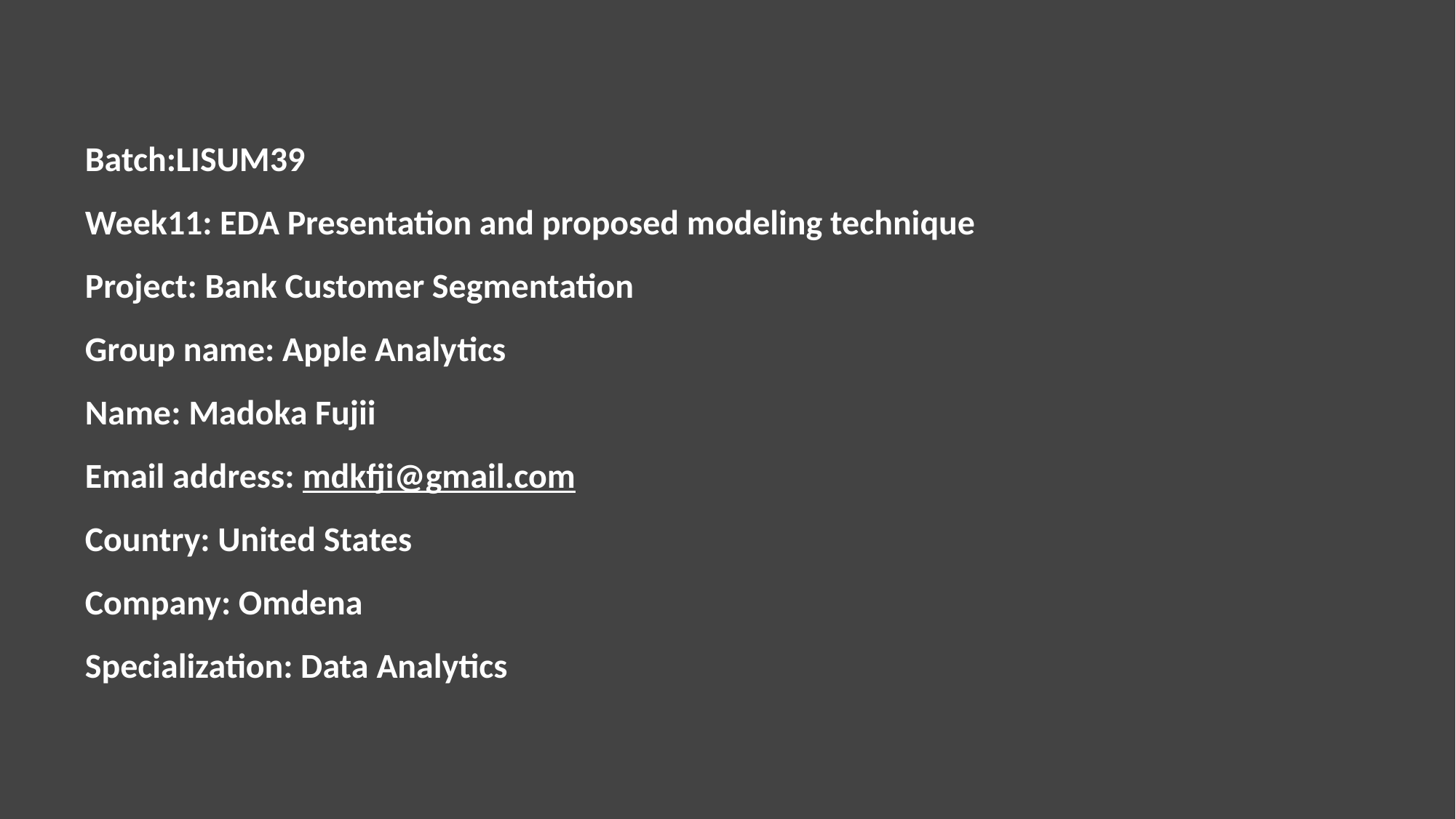

Batch:LISUM39
Week11: EDA Presentation and proposed modeling technique
Project: Bank Customer Segmentation
Group name: Apple Analytics
Name: Madoka Fujii
Email address: mdkfji@gmail.com
Country: United States
Company: Omdena
Specialization: Data Analytics